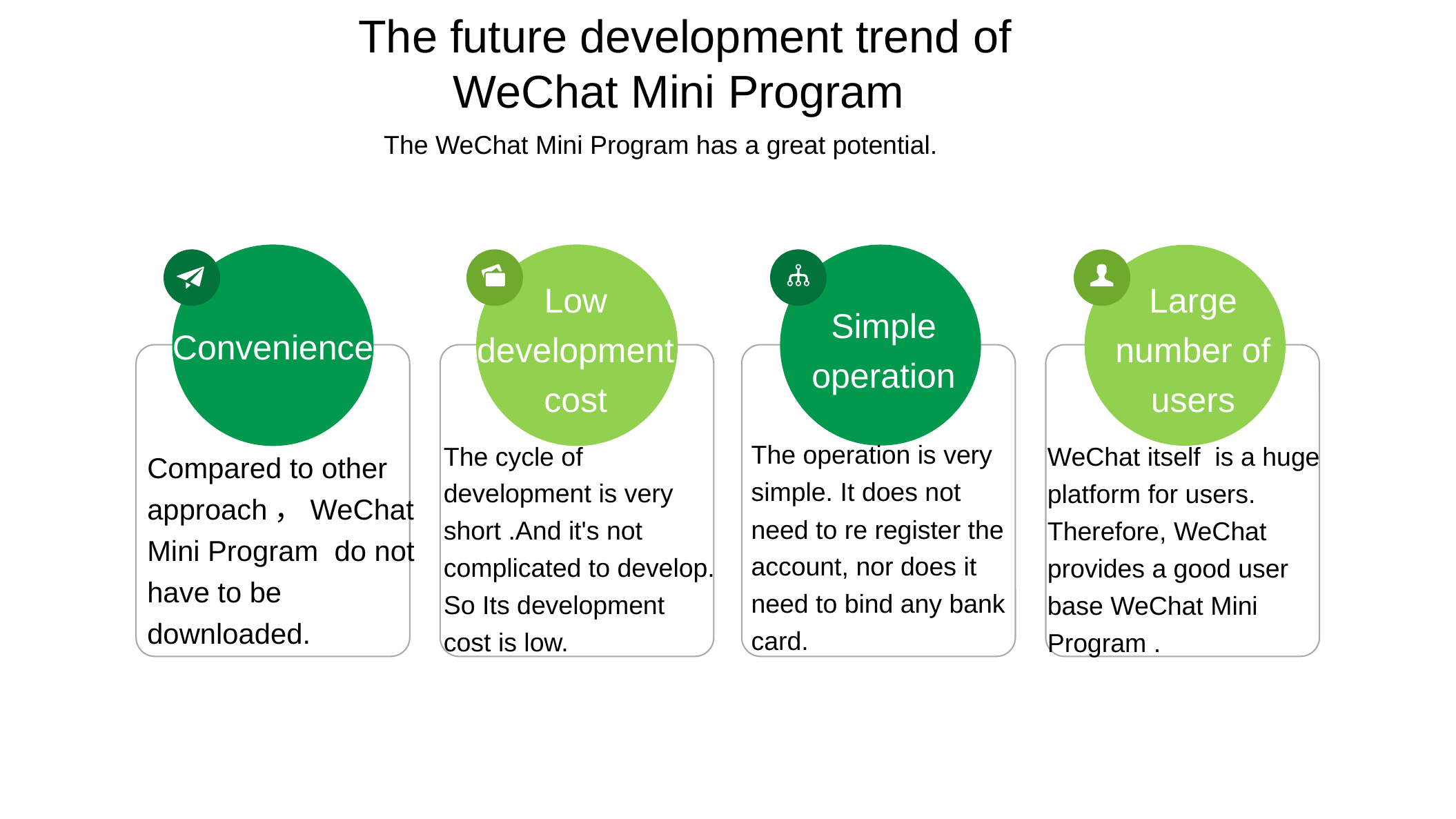

The future development trend of WeChat Mini Program
The WeChat Mini Program has a great potential.

Convenience
Low development cost
Large number of users
Simple operation

The cycle of development is very short .And it's not complicated to develop. So Its development  cost is low.
The operation is very simple. It does not need to re register the account, nor does it need to bind any bank card.
WeChat itself  is a huge platform for users. Therefore, WeChat provides a good user base WeChat Mini Program .
Compared to other  approach，WeChat Mini Program  do not have to be downloaded.